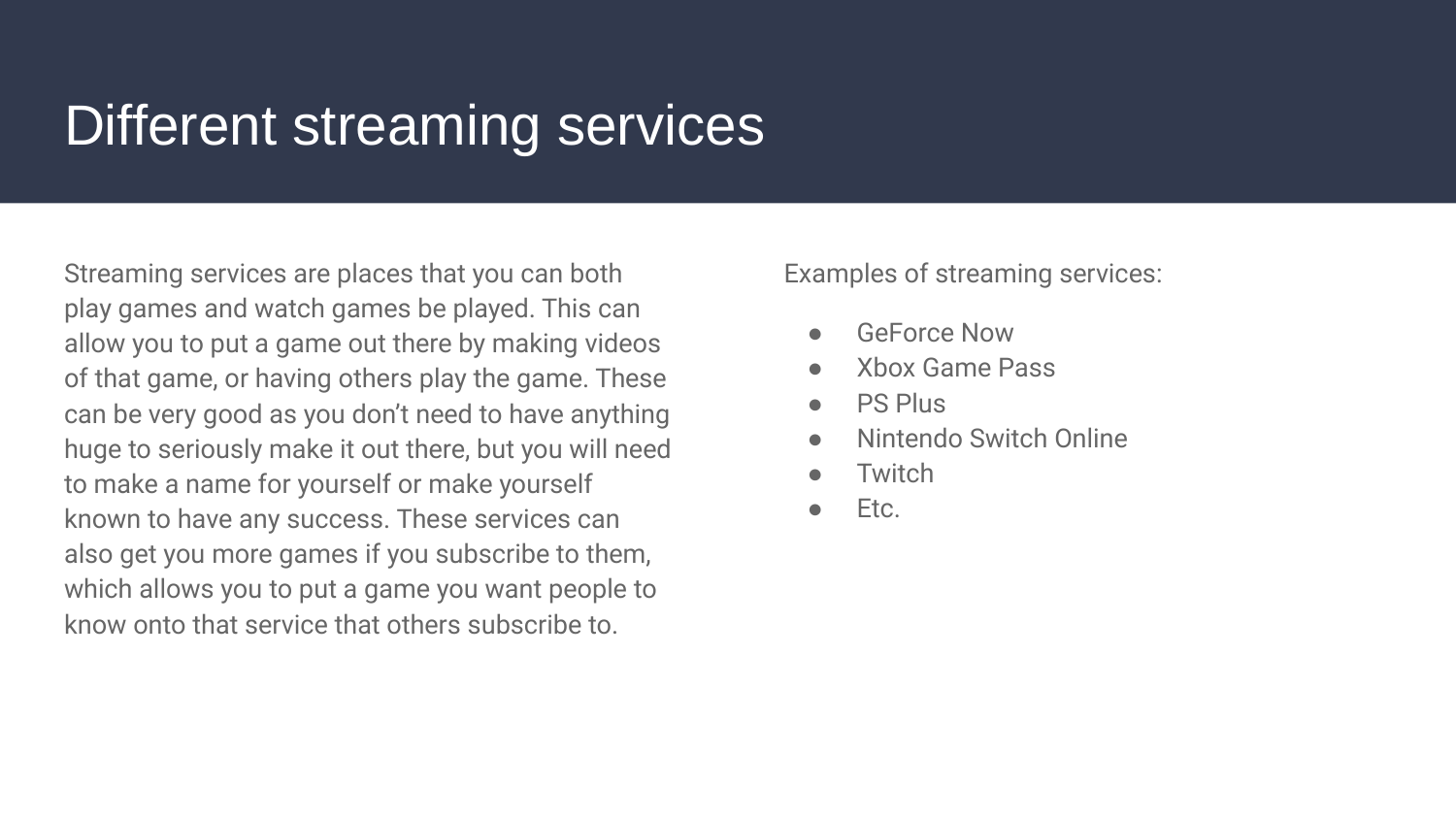

# Different streaming services
Streaming services are places that you can both play games and watch games be played. This can allow you to put a game out there by making videos of that game, or having others play the game. These can be very good as you don’t need to have anything huge to seriously make it out there, but you will need to make a name for yourself or make yourself known to have any success. These services can also get you more games if you subscribe to them, which allows you to put a game you want people to know onto that service that others subscribe to.
Examples of streaming services:
GeForce Now
Xbox Game Pass
PS Plus
Nintendo Switch Online
Twitch
Etc.